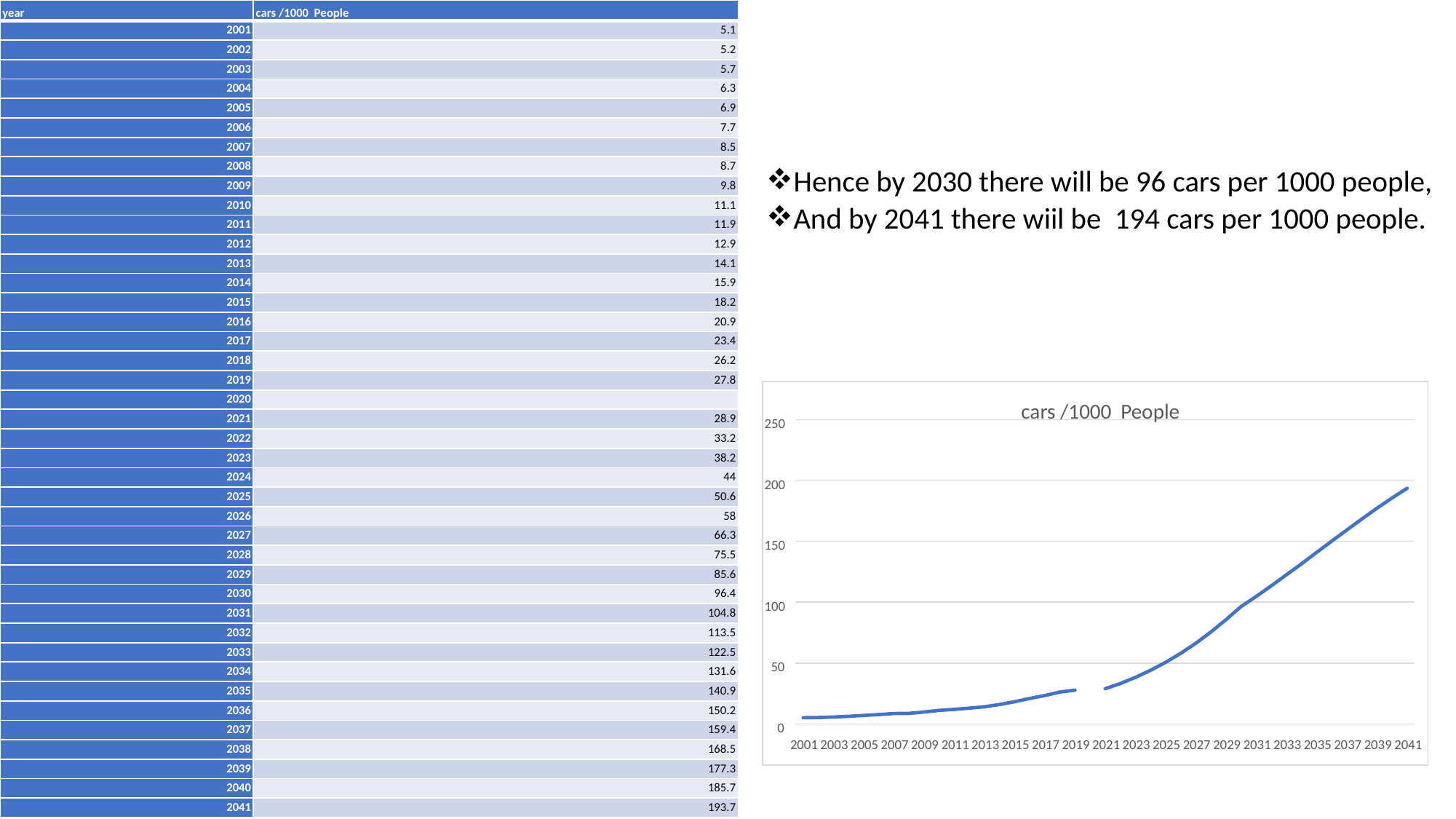

| year | cars /1000 People |
| --- | --- |
| 2001 | 5.1 |
| 2002 | 5.2 |
| 2003 | 5.7 |
| 2004 | 6.3 |
| 2005 | 6.9 |
| 2006 | 7.7 |
| 2007 | 8.5 |
| 2008 | 8.7 |
| 2009 | 9.8 |
| 2010 | 11.1 |
| 2011 | 11.9 |
| 2012 | 12.9 |
| 2013 | 14.1 |
| 2014 | 15.9 |
| 2015 | 18.2 |
| 2016 | 20.9 |
| 2017 | 23.4 |
| 2018 | 26.2 |
| 2019 | 27.8 |
| 2020 |  |
| 2021 | 28.9 |
| 2022 | 33.2 |
| 2023 | 38.2 |
| 2024 | 44 |
| 2025 | 50.6 |
| 2026 | 58 |
| 2027 | 66.3 |
| 2028 | 75.5 |
| 2029 | 85.6 |
| 2030 | 96.4 |
| 2031 | 104.8 |
| 2032 | 113.5 |
| 2033 | 122.5 |
| 2034 | 131.6 |
| 2035 | 140.9 |
| 2036 | 150.2 |
| 2037 | 159.4 |
| 2038 | 168.5 |
| 2039 | 177.3 |
| 2040 | 185.7 |
| 2041 | 193.7 |
# .

Hence by 2030 there will be 96 cars per 1000 people,
And by 2041 there wiil be  194 cars per 1000 people.

cars /1000  People
250

200

150

100

50

0

2001
2003
2005
2007
2009
2011
2013
2015
2017
2019
2021
2023
2025
2027
2029
2031
2033
2035
2037
2039
2041